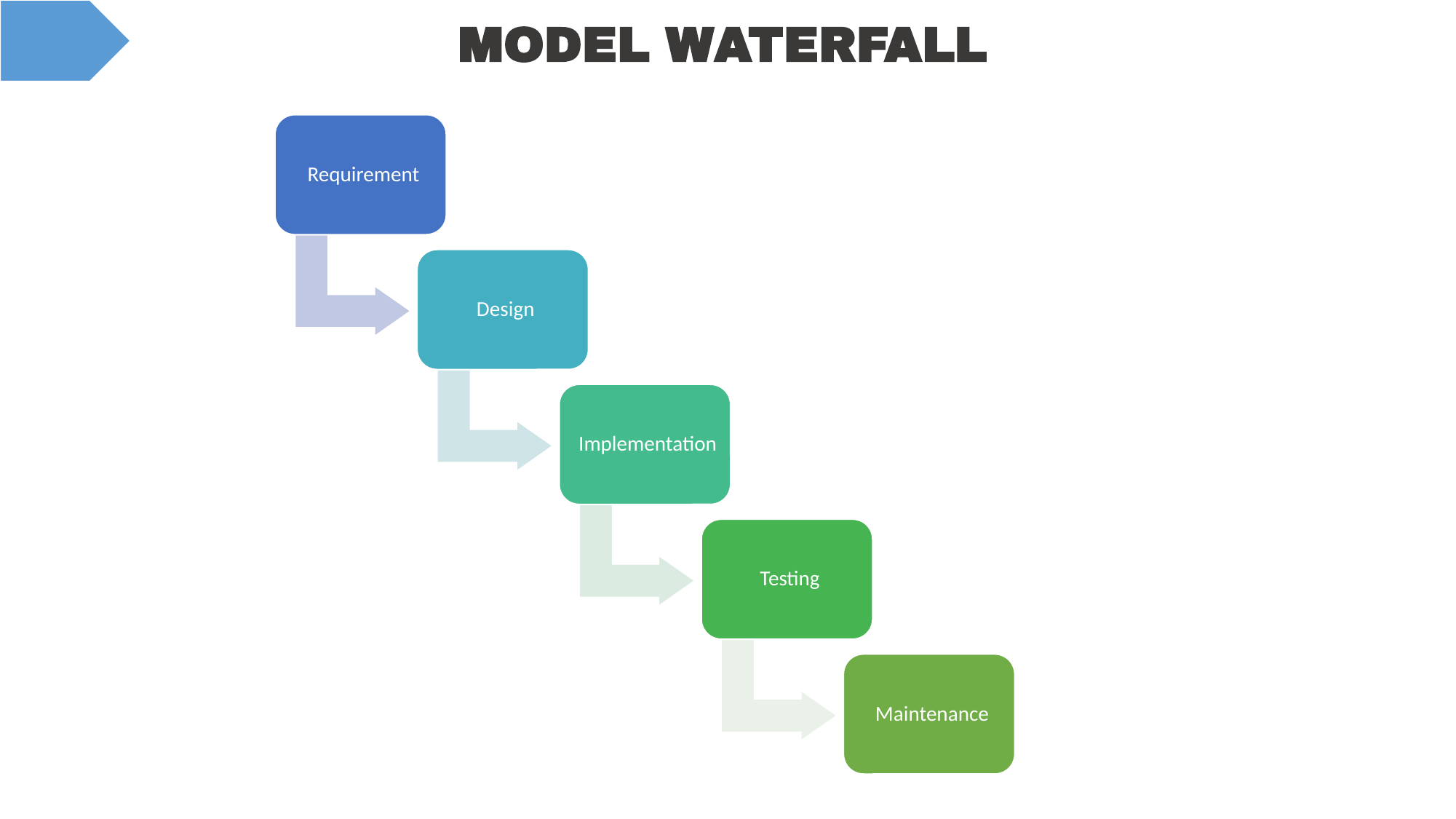

# MODEL WATERFALL
Requirement
Design
Implementation
Testing
Maintenance